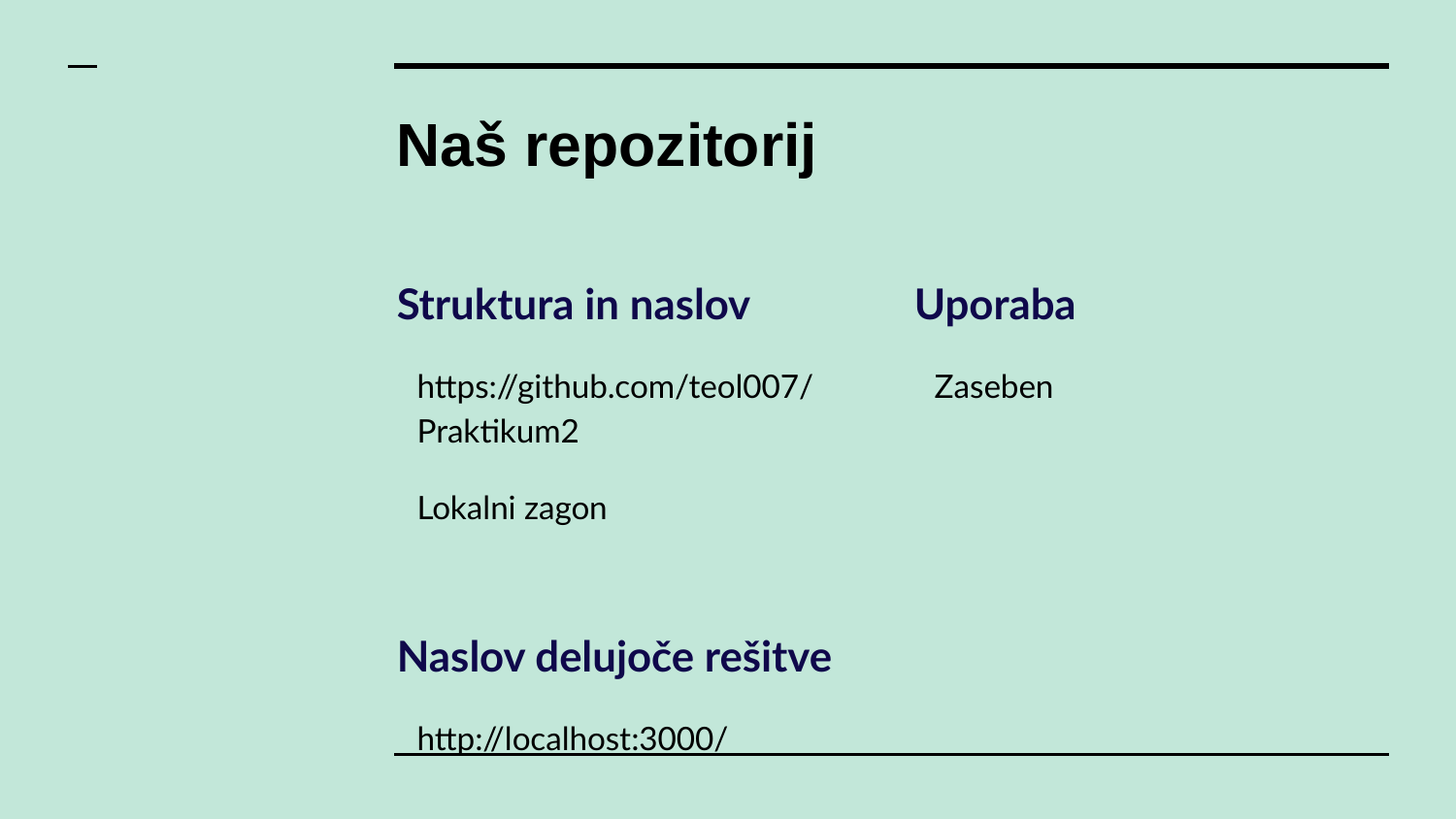

# Naš repozitorij
Struktura in naslov
https://github.com/teol007/Praktikum2
Lokalni zagon

Naslov delujoče rešitve
http://localhost:3000/
Uporaba
Zaseben